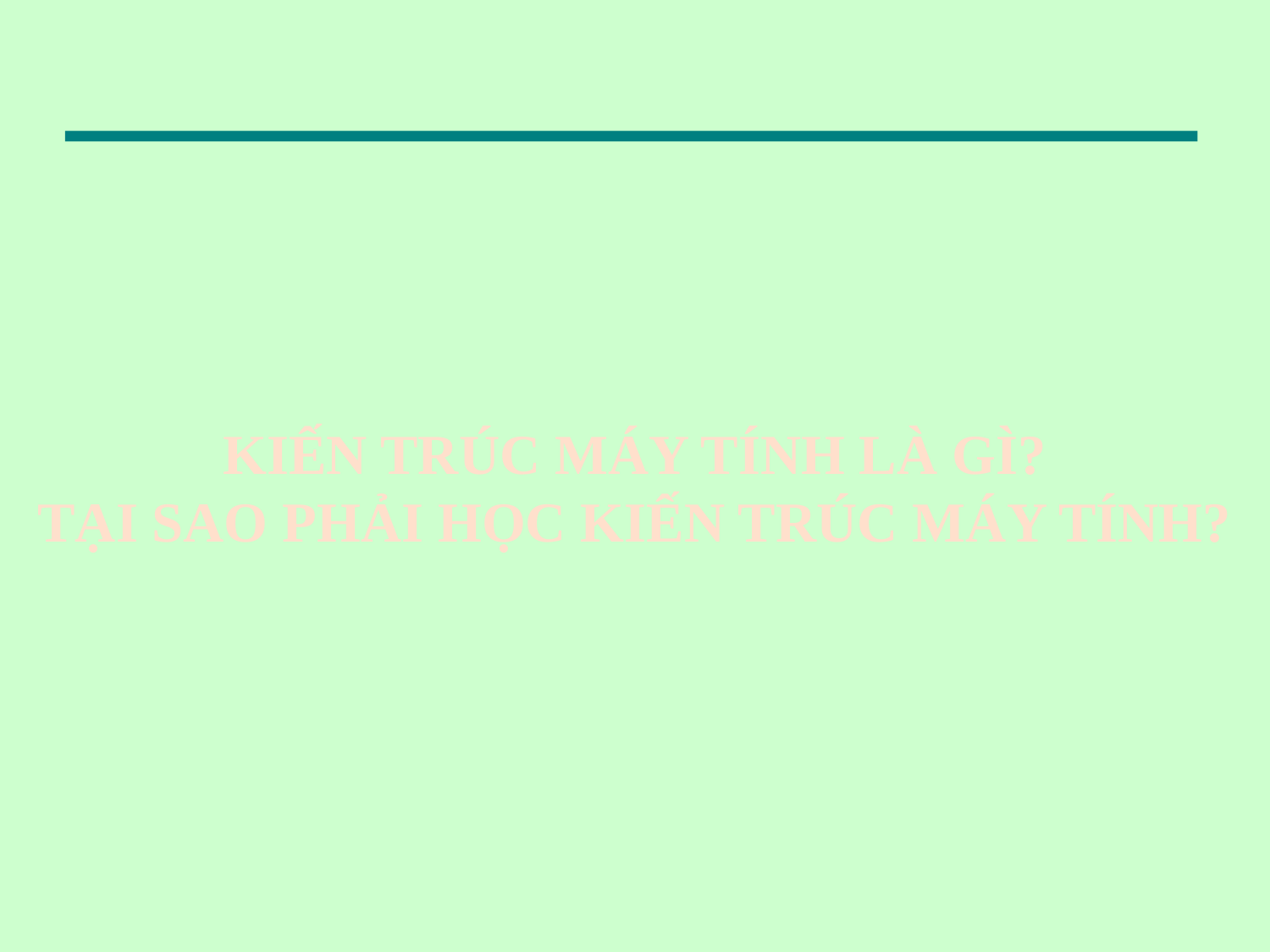

#

KIẾN TRÚC MÁY TÍNH LÀ GÌ?
TẠI SAO PHẢI HỌC KIẾN TRÚC MÁY TÍNH?